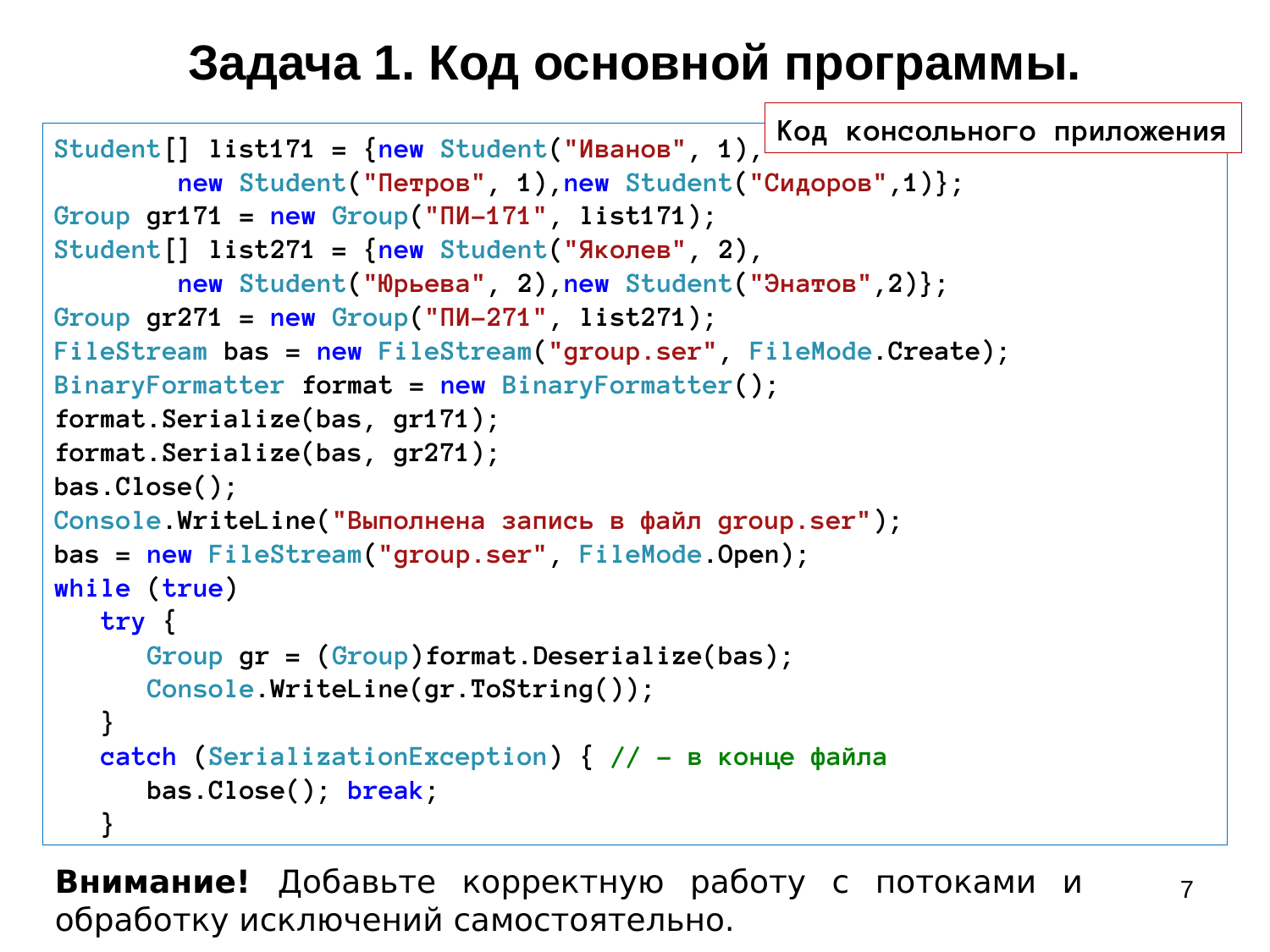

# Задача 1. Код основной программы.
Код консольного приложения
Student[] list171 = {new Student("Иванов", 1),
        new Student("Петров", 1),new Student("Сидоров",1)};
Group gr171 = new Group("ПИ-171", list171);
Student[] list271 = {new Student("Яколев", 2),
        new Student("Юрьевa", 2),new Student("Энатов",2)};
Group gr271 = new Group("ПИ-271", list271);
FileStream bas = new FileStream("group.ser", FileMode.Create);
BinaryFormatter format = new BinaryFormatter();
format.Serialize(bas, gr171);
format.Serialize(bas, gr271);
bas.Close();
Console.WriteLine("Выполнена запись в файл group.ser");
bas = new FileStream("group.ser", FileMode.Open);
while (true)
   try {
      Group gr = (Group)format.Deserialize(bas);
      Console.WriteLine(gr.ToString());
   }
   catch (SerializationException) { // - в конце файла
      bas.Close(); break;
   }
Внимание! Добавьте корректную работу с потоками и обработку исключений самостоятельно.
7